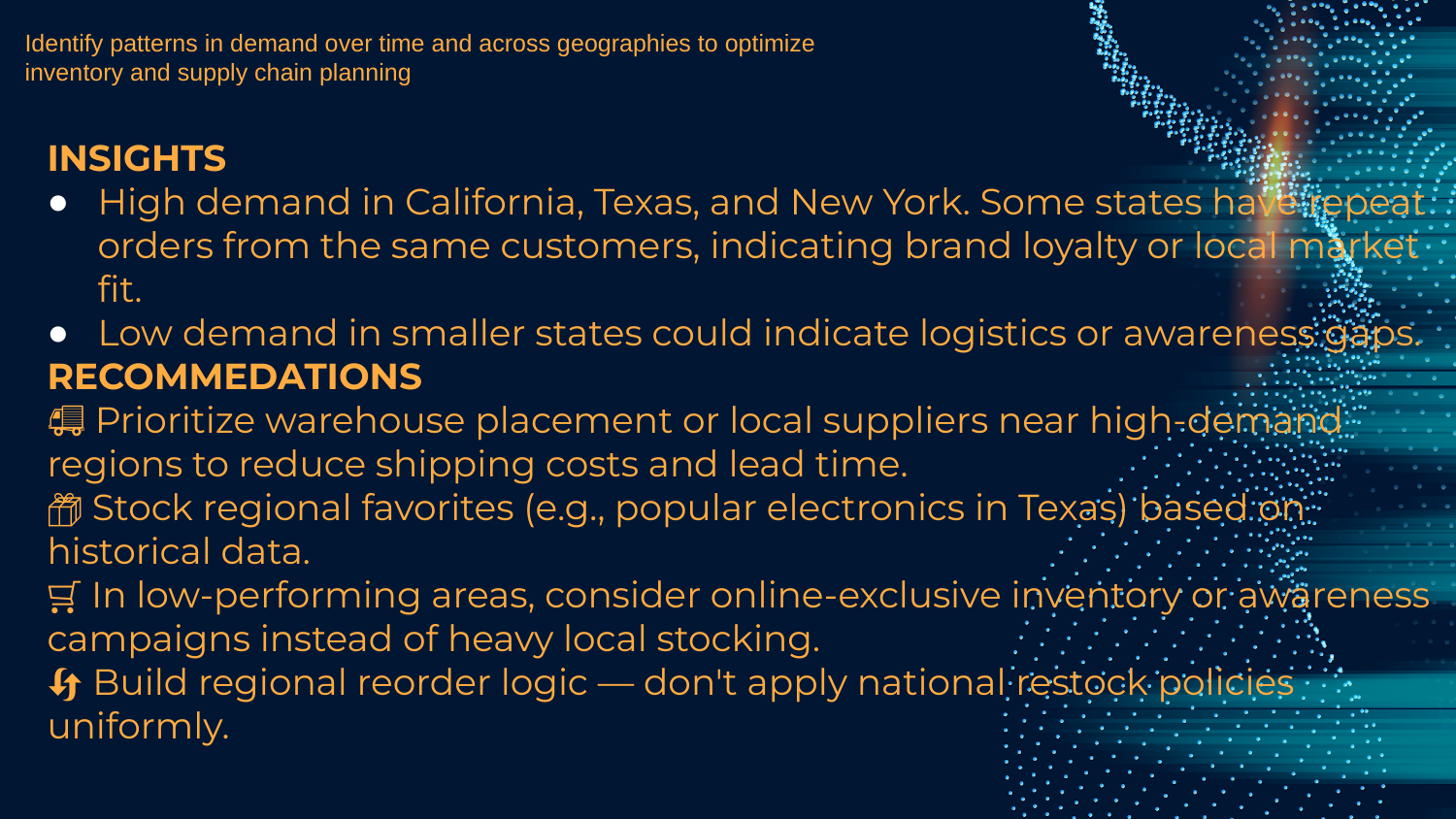

# Identify patterns in demand over time and across geographies to optimize inventory and supply chain planning
INSIGHTS
High demand in California, Texas, and New York. Some states have repeat orders from the same customers, indicating brand loyalty or local market fit.
Low demand in smaller states could indicate logistics or awareness gaps.
RECOMMEDATIONS
🚚 Prioritize warehouse placement or local suppliers near high-demand regions to reduce shipping costs and lead time.
📦 Stock regional favorites (e.g., popular electronics in Texas) based on historical data.
🛒 In low-performing areas, consider online-exclusive inventory or awareness campaigns instead of heavy local stocking.
🔄 Build regional reorder logic — don't apply national restock policies uniformly.